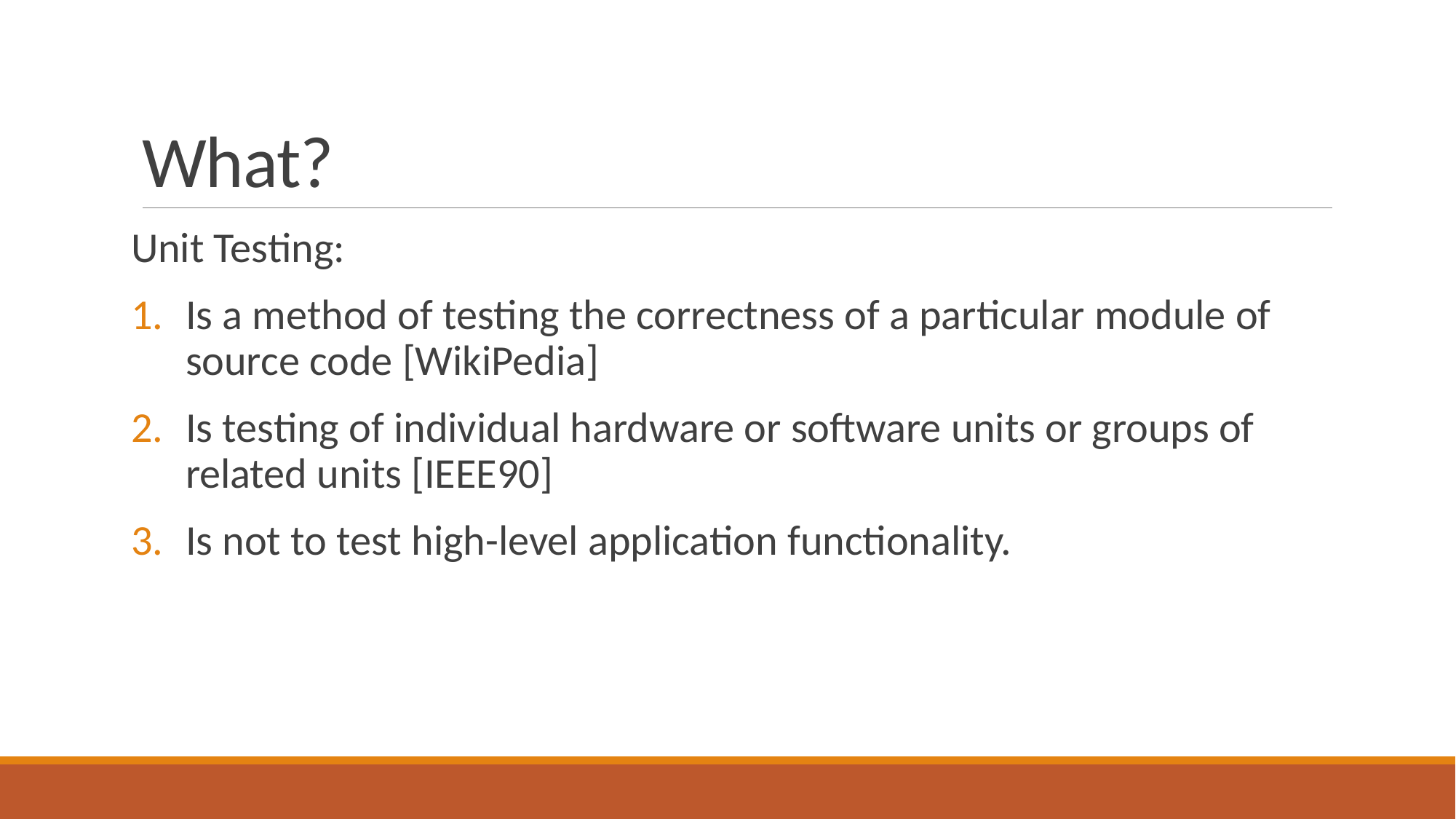

# What?
Unit Testing:
Is a method of testing the correctness of a particular module of source code [WikiPedia]
Is testing of individual hardware or software units or groups of related units [IEEE90]
Is not to test high-level application functionality.